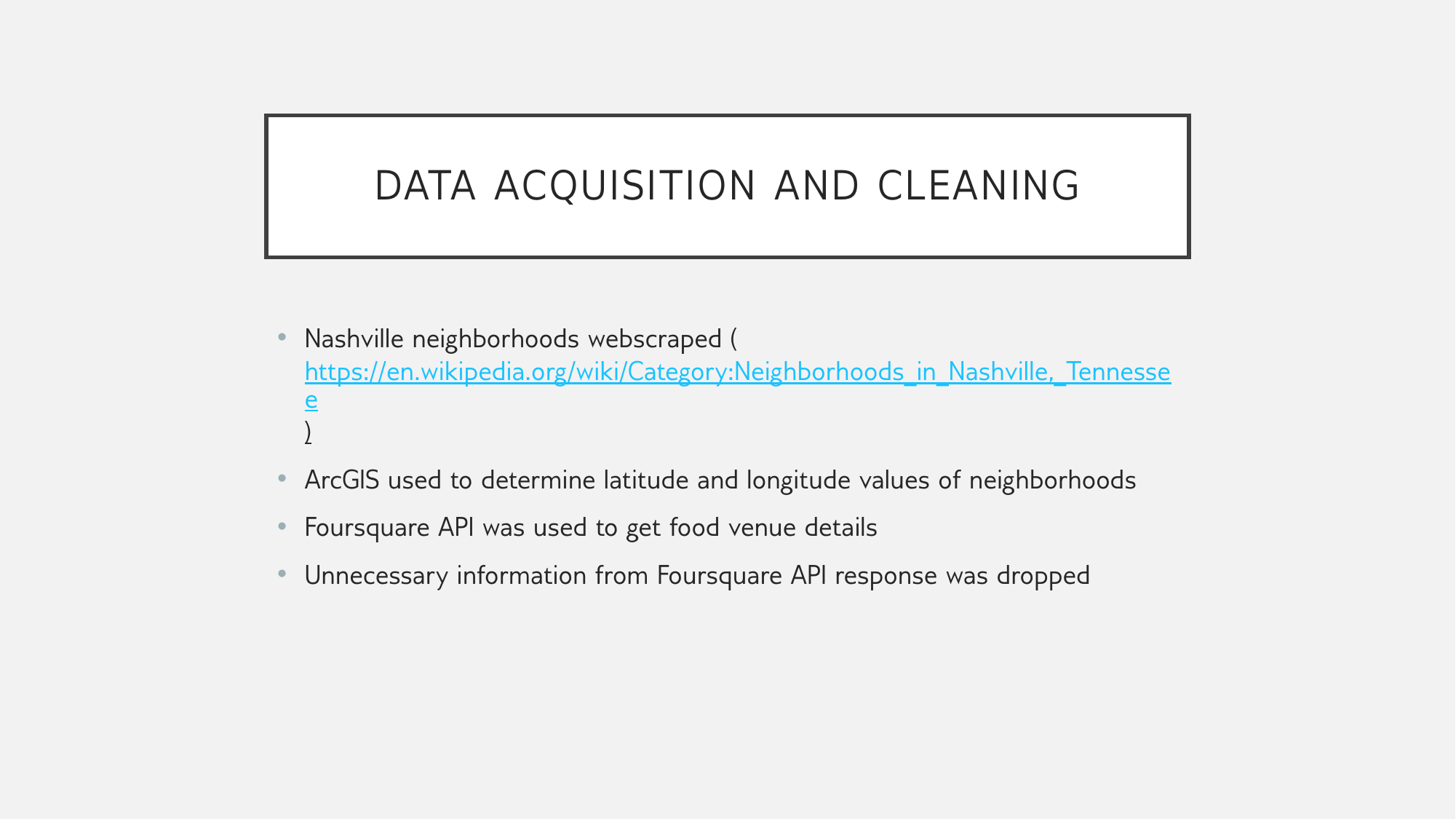

# Data acquisition and cleaning
Nashville neighborhoods webscraped (https://en.wikipedia.org/wiki/Category:Neighborhoods_in_Nashville,_Tennessee)
ArcGIS used to determine latitude and longitude values of neighborhoods
Foursquare API was used to get food venue details
Unnecessary information from Foursquare API response was dropped